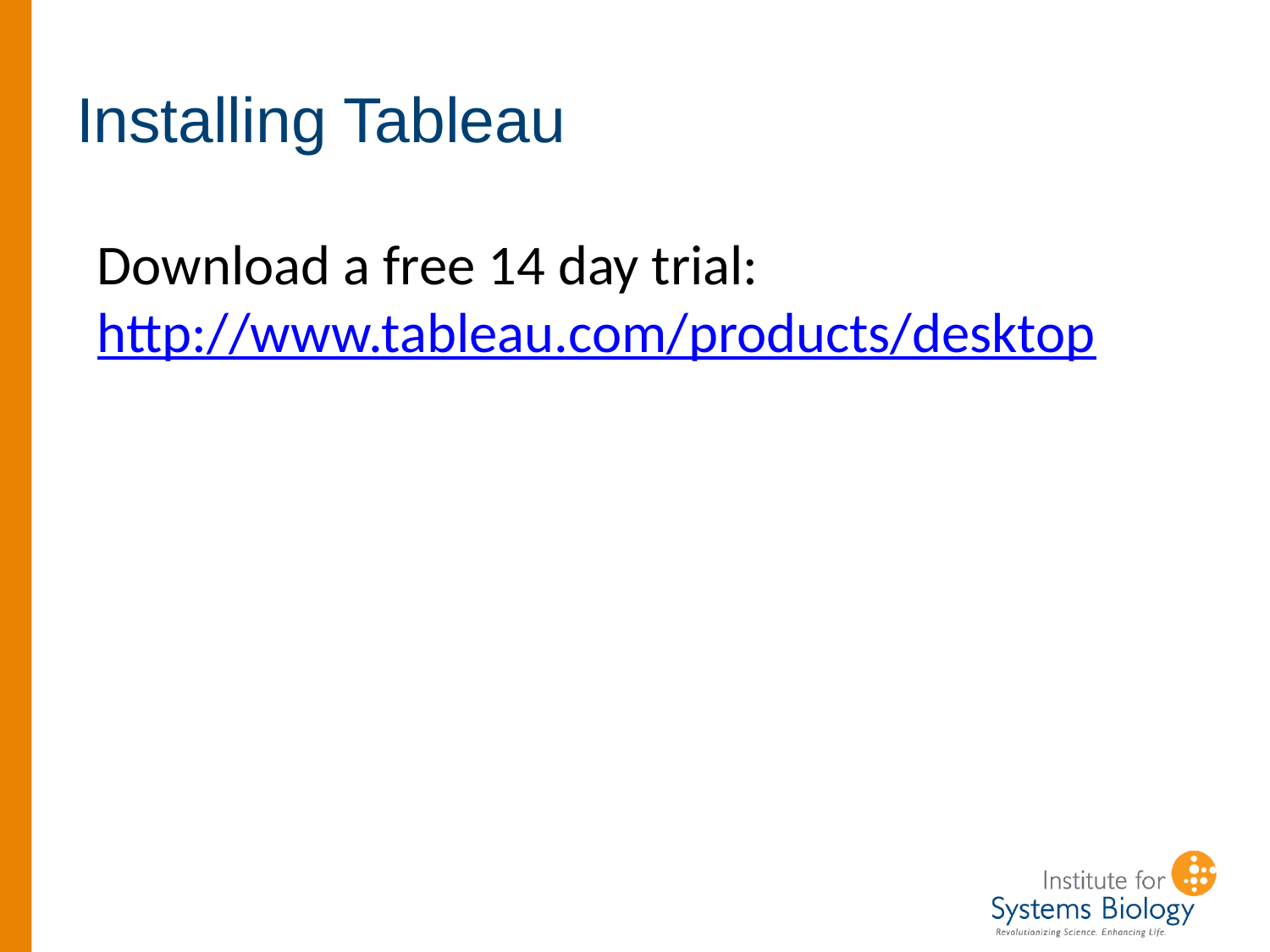

# Installing Tableau
Download a free 14 day trial:
http://www.tableau.com/products/desktop